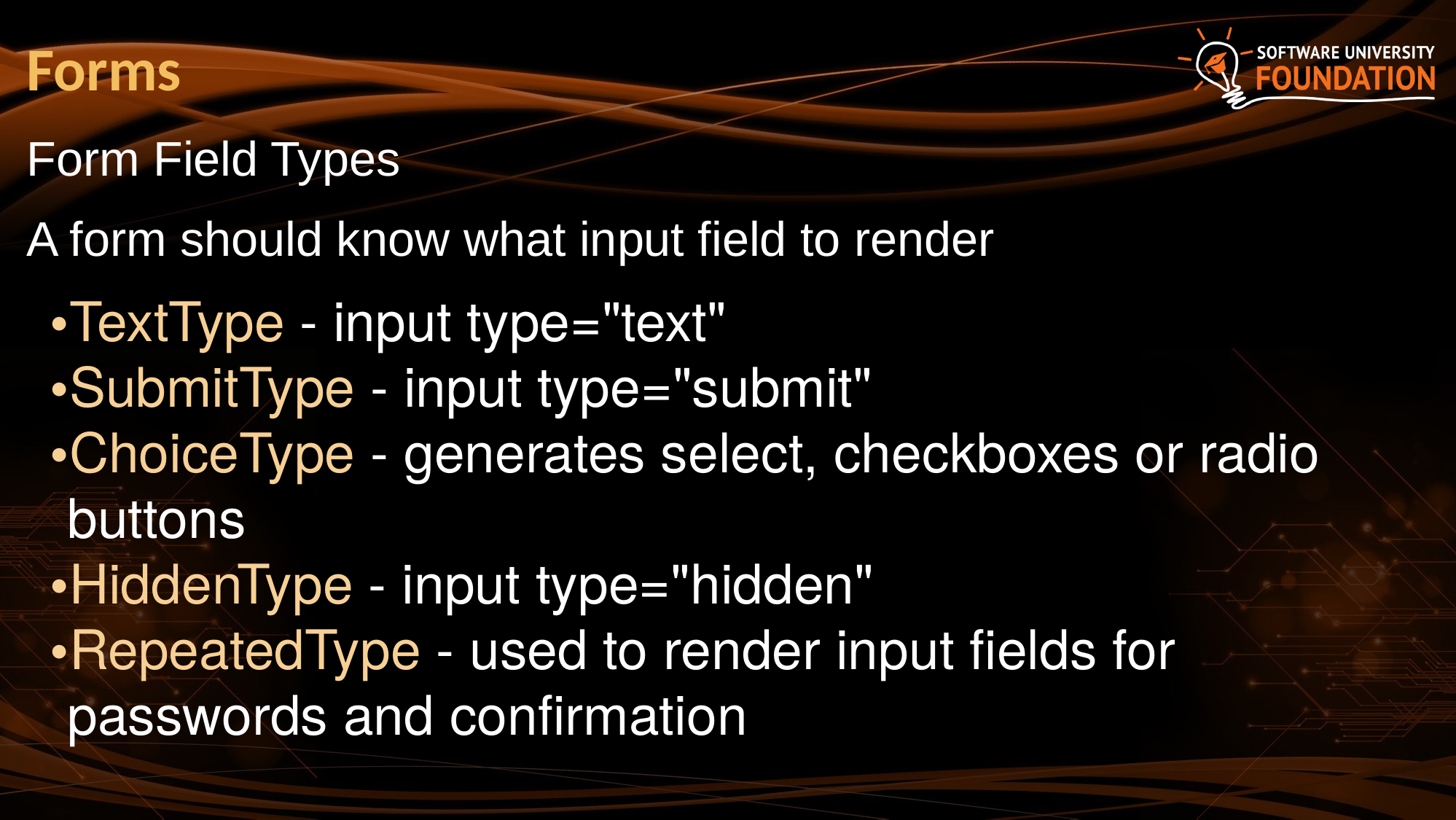

# Forms
Form Field Types
A form should know what input field to render
TextType - input type="text"
SubmitType - input type="submit"
ChoiceType - generates select, checkboxes or radio buttons
HiddenType - input type="hidden"
RepeatedType - used to render input fields for passwords and confirmation